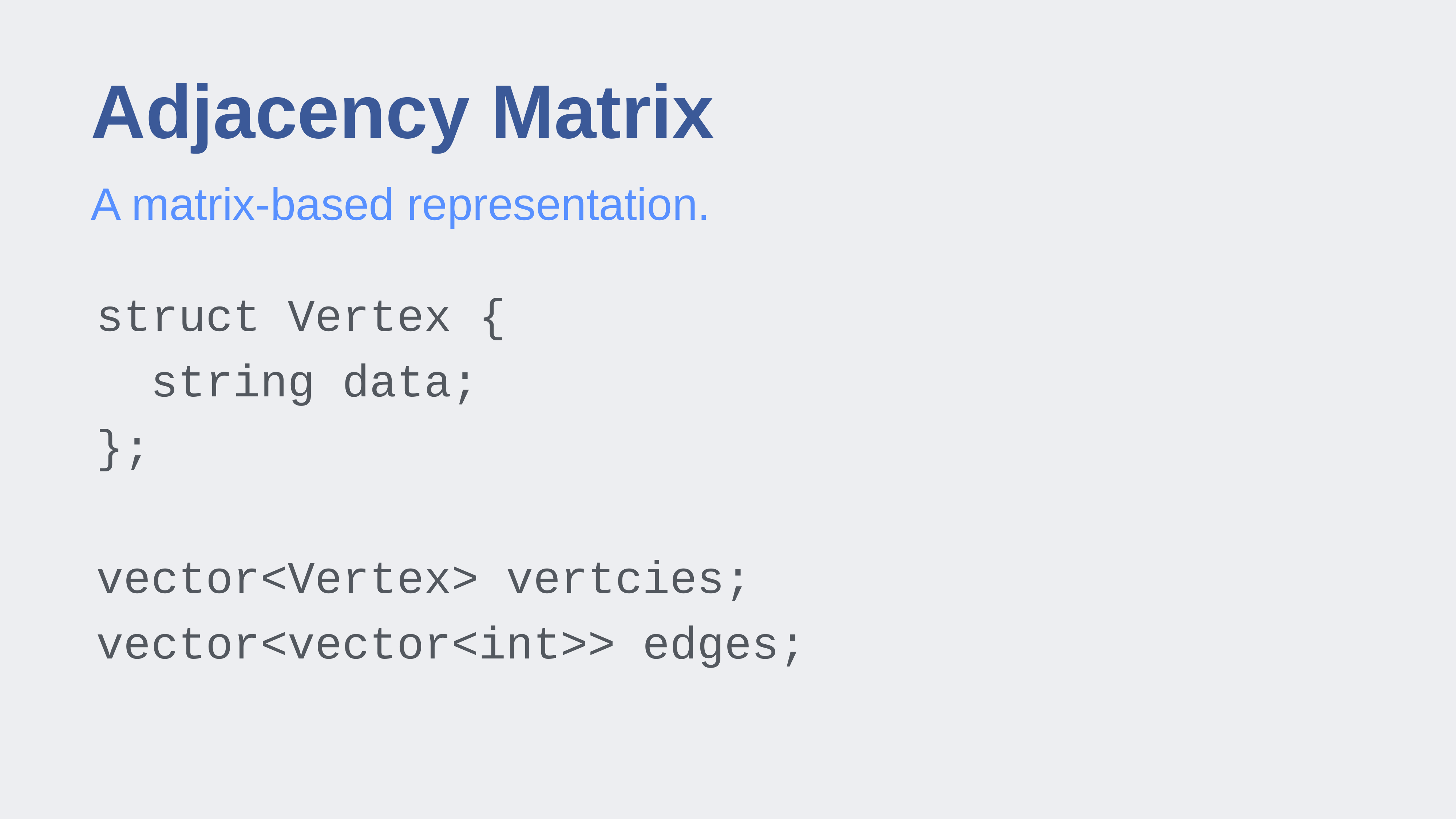

# Adjacency Matrix
A matrix-based representation.
struct Vertex {
	string data;
};

vector<Vertex> vertcies;
vector<vector<int>> edges;